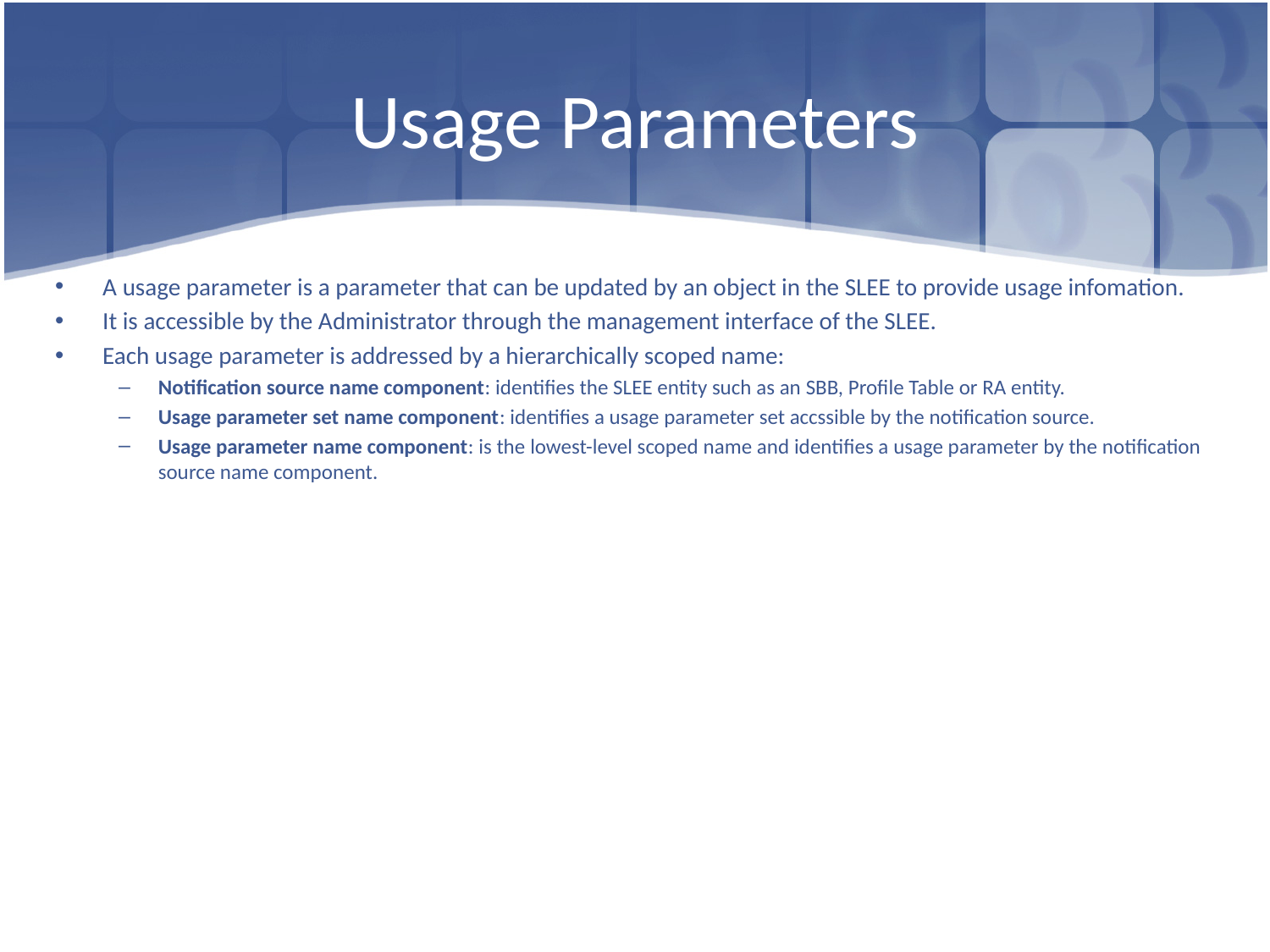

# Usage Parameters
A usage parameter is a parameter that can be updated by an object in the SLEE to provide usage infomation.
It is accessible by the Administrator through the management interface of the SLEE.
Each usage parameter is addressed by a hierarchically scoped name:
Notification source name component: identifies the SLEE entity such as an SBB, Profile Table or RA entity.
Usage parameter set name component: identifies a usage parameter set accssible by the notification source.
Usage parameter name component: is the lowest-level scoped name and identifies a usage parameter by the notification source name component.